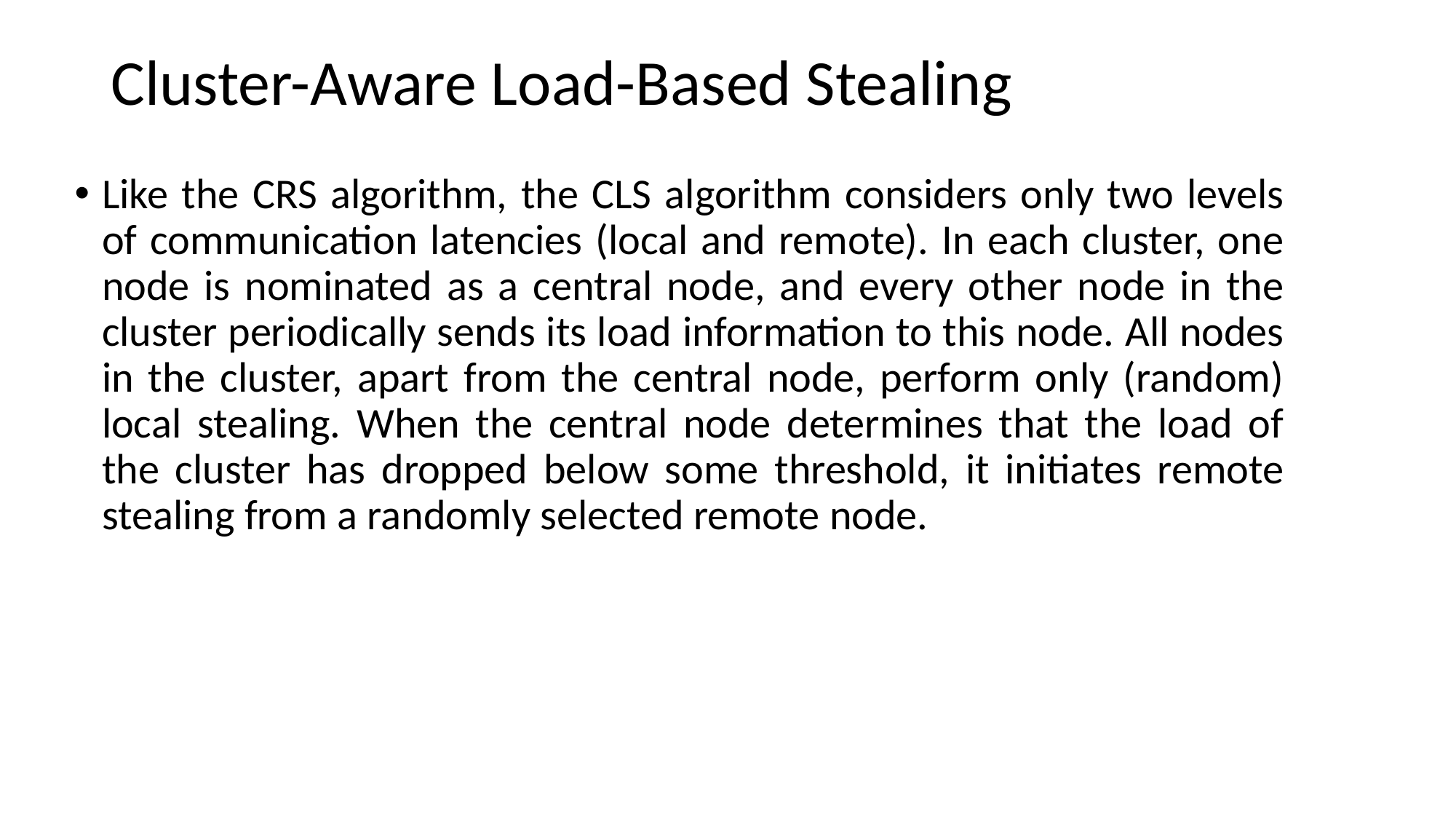

# Cluster-Aware Load-Based Stealing
Like the CRS algorithm, the CLS algorithm considers only two levels of communication latencies (local and remote). In each cluster, one node is nominated as a central node, and every other node in the cluster periodically sends its load information to this node. All nodes in the cluster, apart from the central node, perform only (random) local stealing. When the central node determines that the load of the cluster has dropped below some threshold, it initiates remote stealing from a randomly selected remote node.